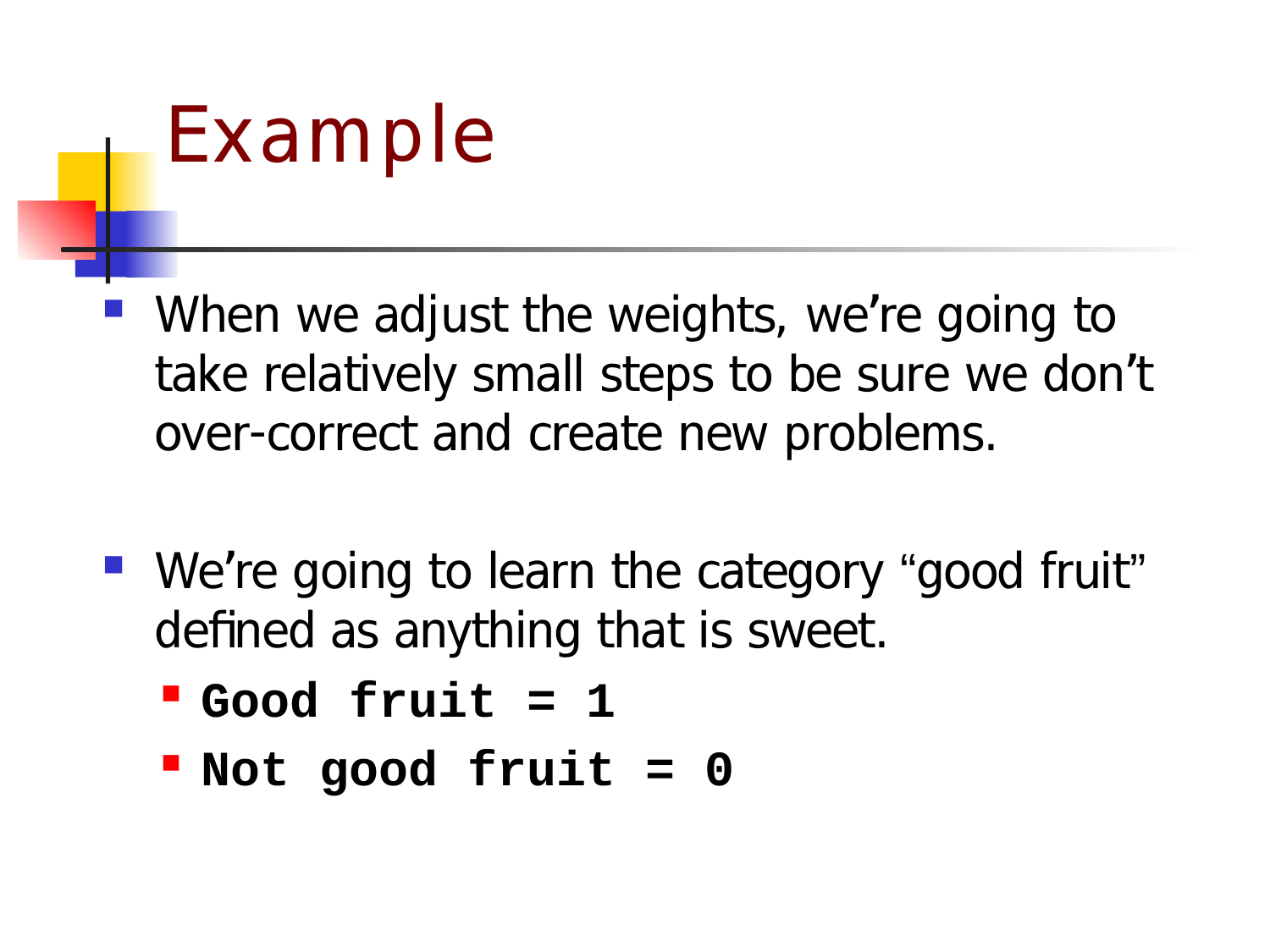

Example
When we adjust the weights, we’re going to take relatively small steps to be sure we don’t over-correct and create new problems.

We’re going to learn the category “good fruit” defined as anything that is sweet.
Good fruit = 1
Not good fruit = 0